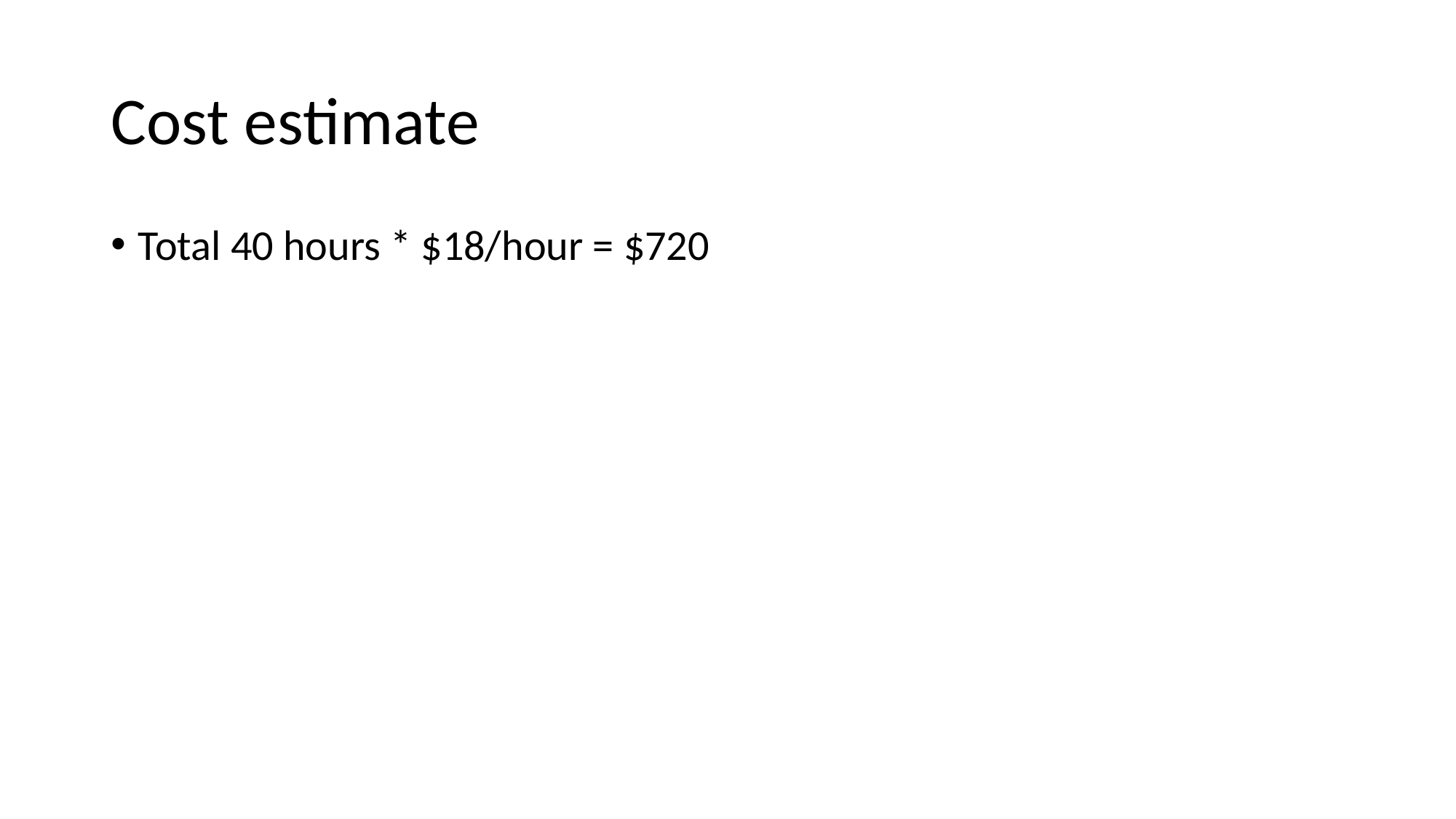

# Cost estimate
Total 40 hours * $18/hour = $720